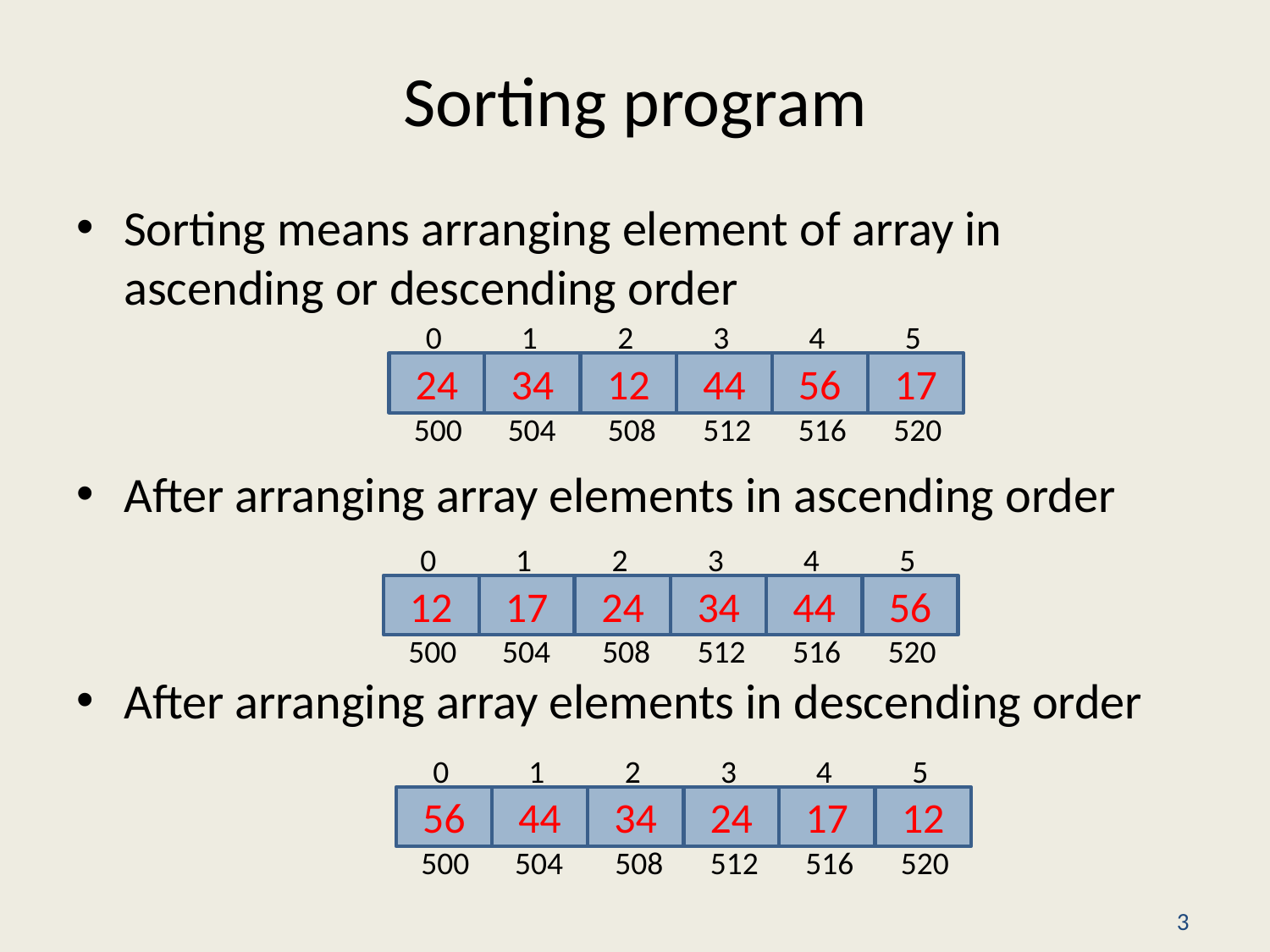

# Sorting program
Sorting means arranging element of array in ascending or descending order

After arranging array elements in ascending order

After arranging array elements in descending order
0
1
2
3
4
5
24
34
12
44
56
17
  500
    504
508
512
516
520
0
1
2
3
4
5
12
17
24
34
44
56
  500
    504
508
512
516
520
0
1
2
3
4
5
56
44
34
24
17
12
  500
    504
508
512
516
520